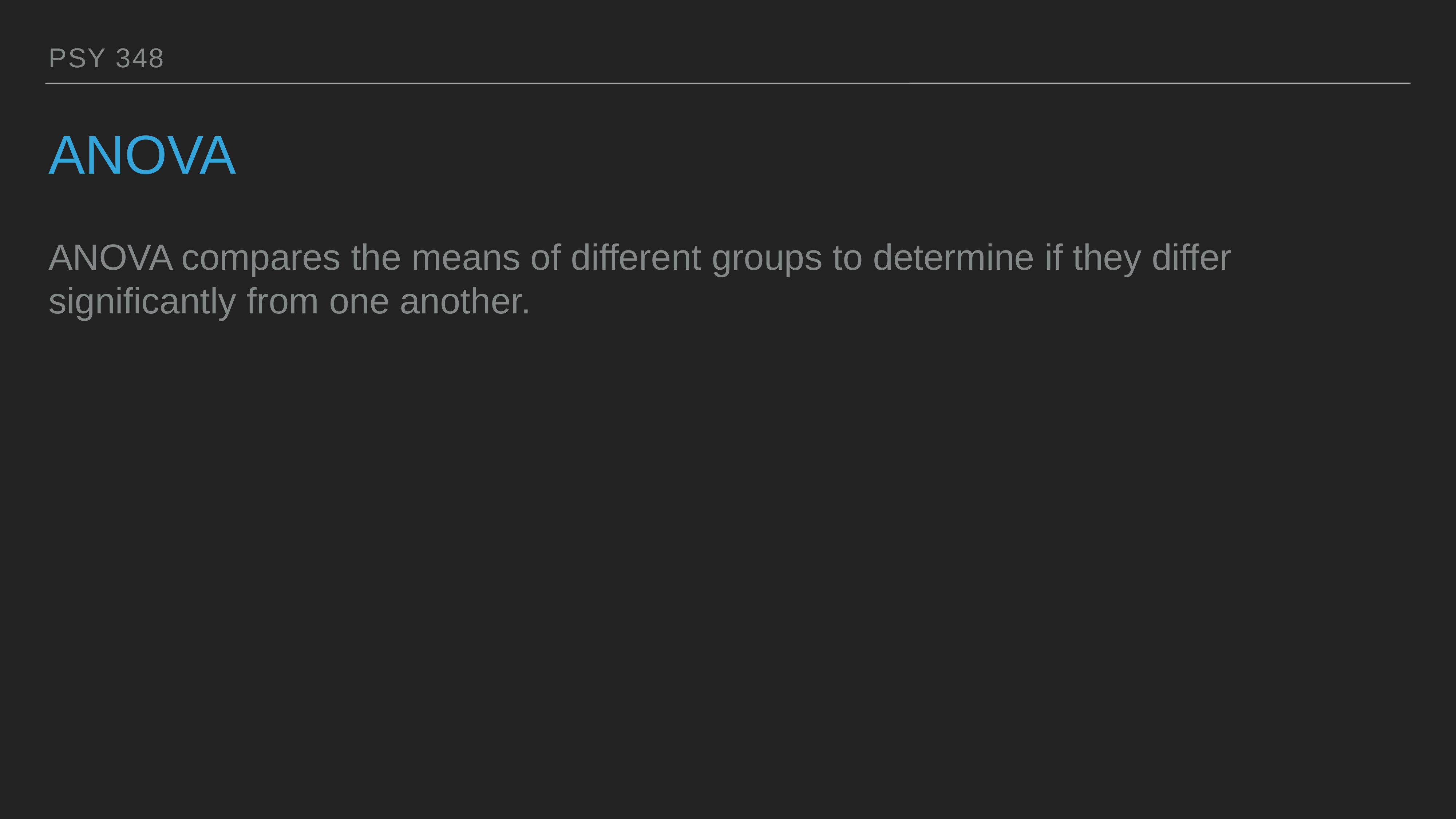

PSY 348
# AnOVA
ANOVA compares the means of different groups to determine if they differ significantly from one another.